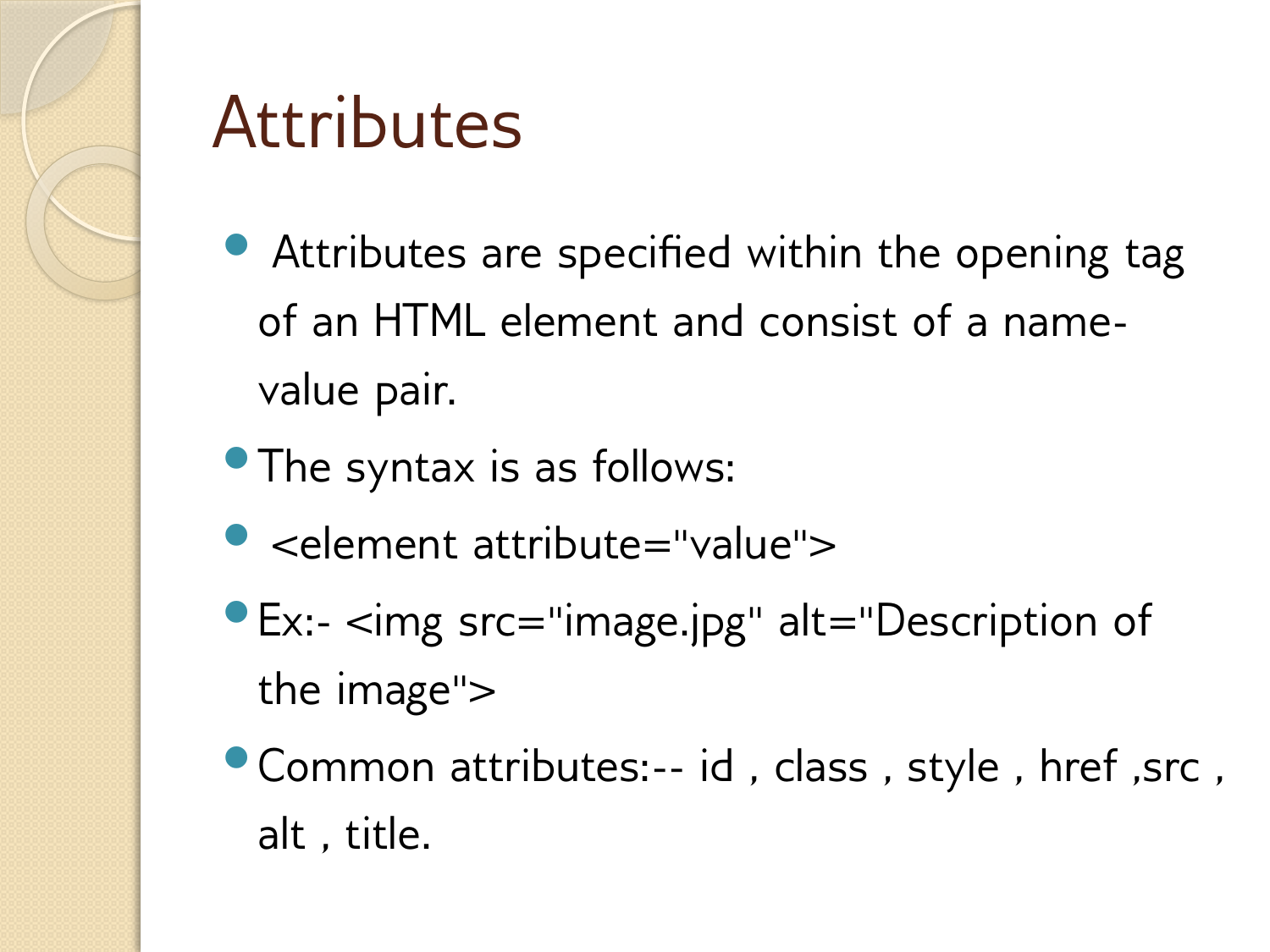

# Attributes
 Attributes are specified within the opening tag of an HTML element and consist of a name-value pair.
The syntax is as follows:
 <element attribute="value">
Ex:- <img src="image.jpg" alt="Description of the image">
Common attributes:-- id , class , style , href ,src , alt , title.